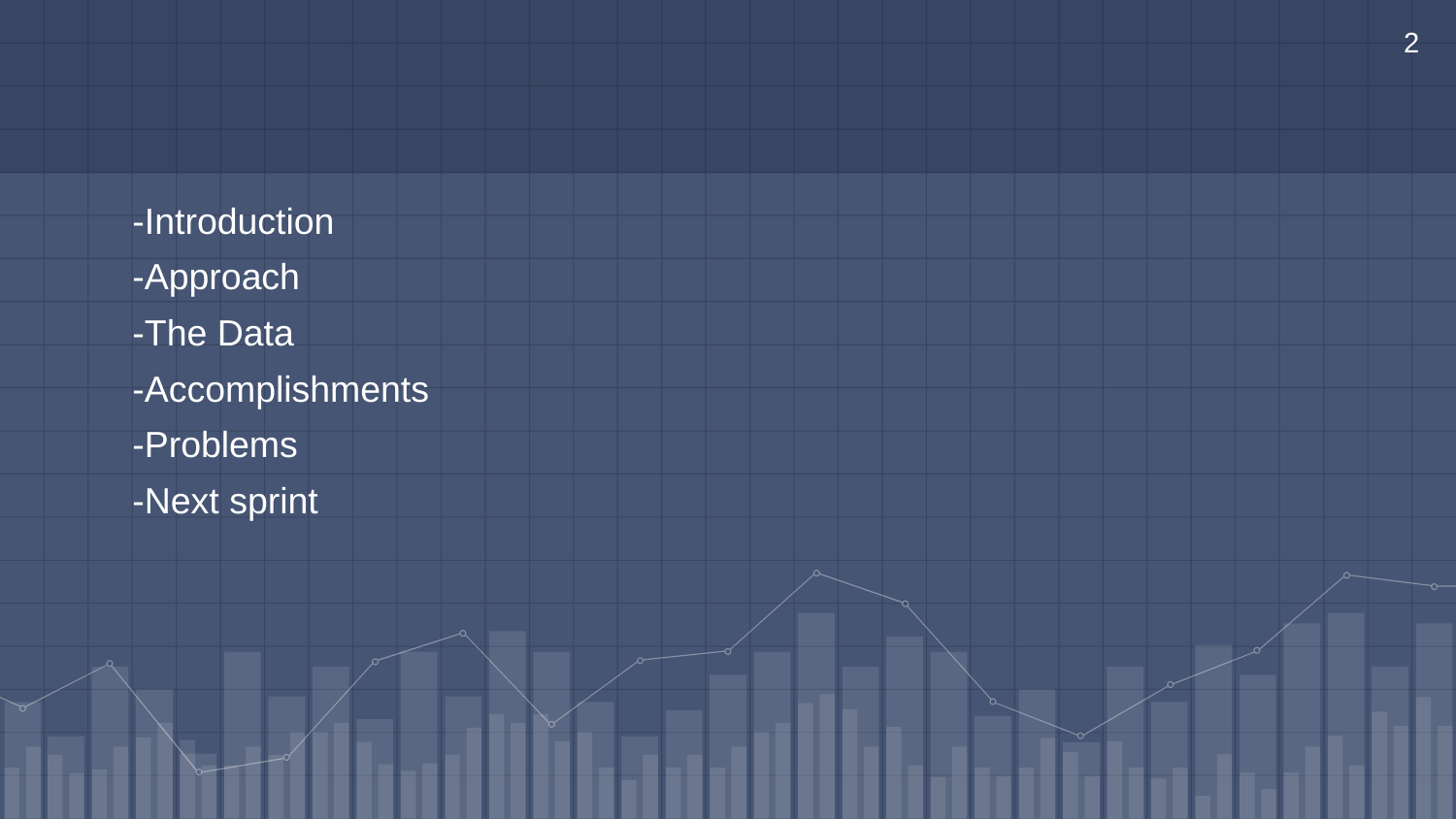

2
#
-Introduction
-Approach
-The Data
-Accomplishments
-Problems
-Next sprint